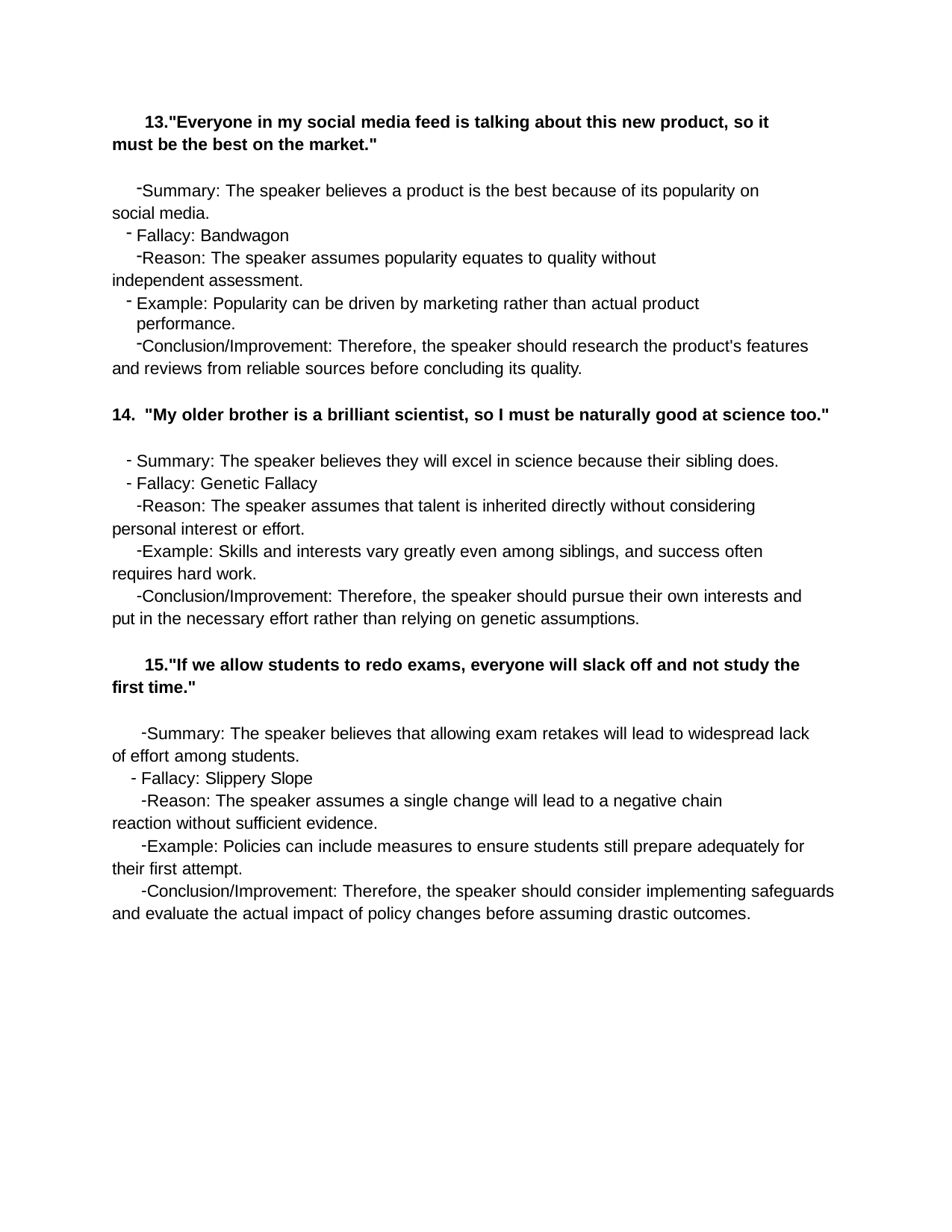

"Everyone in my social media feed is talking about this new product, so it must be the best on the market."

Summary: The speaker believes a product is the best because of its popularity on social media.
Fallacy: Bandwagon
Reason: The speaker assumes popularity equates to quality without independent assessment.
Example: Popularity can be driven by marketing rather than actual product performance.
Conclusion/Improvement: Therefore, the speaker should research the product's features and reviews from reliable sources before concluding its quality.

"My older brother is a brilliant scientist, so I must be naturally good at science too."

Summary: The speaker believes they will excel in science because their sibling does.
Fallacy: Genetic Fallacy
Reason: The speaker assumes that talent is inherited directly without considering personal interest or effort.
Example: Skills and interests vary greatly even among siblings, and success often requires hard work.
Conclusion/Improvement: Therefore, the speaker should pursue their own interests and put in the necessary effort rather than relying on genetic assumptions.

"If we allow students to redo exams, everyone will slack off and not study the first time."

Summary: The speaker believes that allowing exam retakes will lead to widespread lack of effort among students.
Fallacy: Slippery Slope
Reason: The speaker assumes a single change will lead to a negative chain reaction without sufficient evidence.
Example: Policies can include measures to ensure students still prepare adequately for their first attempt.
Conclusion/Improvement: Therefore, the speaker should consider implementing safeguards and evaluate the actual impact of policy changes before assuming drastic outcomes.